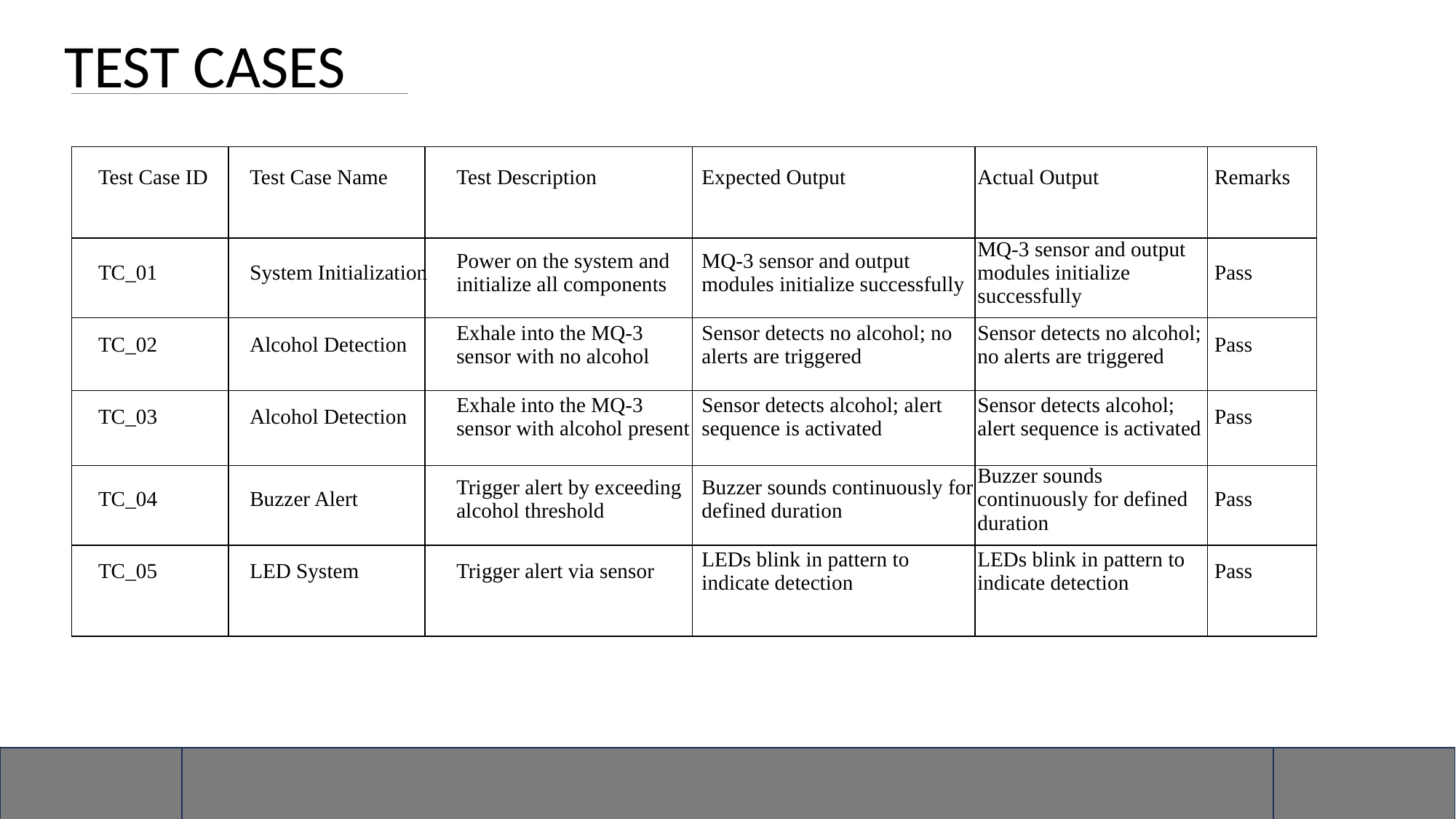

TEST CASES
| Test Case ID | Test Case Name | Test Description | Expected Output | Actual Output | Remarks |
| --- | --- | --- | --- | --- | --- |
| TC\_01 | System Initialization | Power on the system and initialize all components | MQ-3 sensor and output modules initialize successfully | MQ-3 sensor and output modules initialize successfully | Pass |
| TC\_02 | Alcohol Detection | Exhale into the MQ-3 sensor with no alcohol | Sensor detects no alcohol; no alerts are triggered | Sensor detects no alcohol; no alerts are triggered | Pass |
| TC\_03 | Alcohol Detection | Exhale into the MQ-3 sensor with alcohol present | Sensor detects alcohol; alert sequence is activated | Sensor detects alcohol; alert sequence is activated | Pass |
| TC\_04 | Buzzer Alert | Trigger alert by exceeding alcohol threshold | Buzzer sounds continuously for defined duration | Buzzer sounds continuously for defined duration | Pass |
| TC\_05 | LED System | Trigger alert via sensor | LEDs blink in pattern to indicate detection | LEDs blink in pattern to indicate detection | Pass |
|  |  |  |  |  |  |
| --- | --- | --- | --- | --- | --- |
|  |  |  |  |  |  |
|  |  |  |  |  |  |
|  |  |  |  |  |  |
|  |  |  |  |  |  |
|  |  |  |  |  |  |